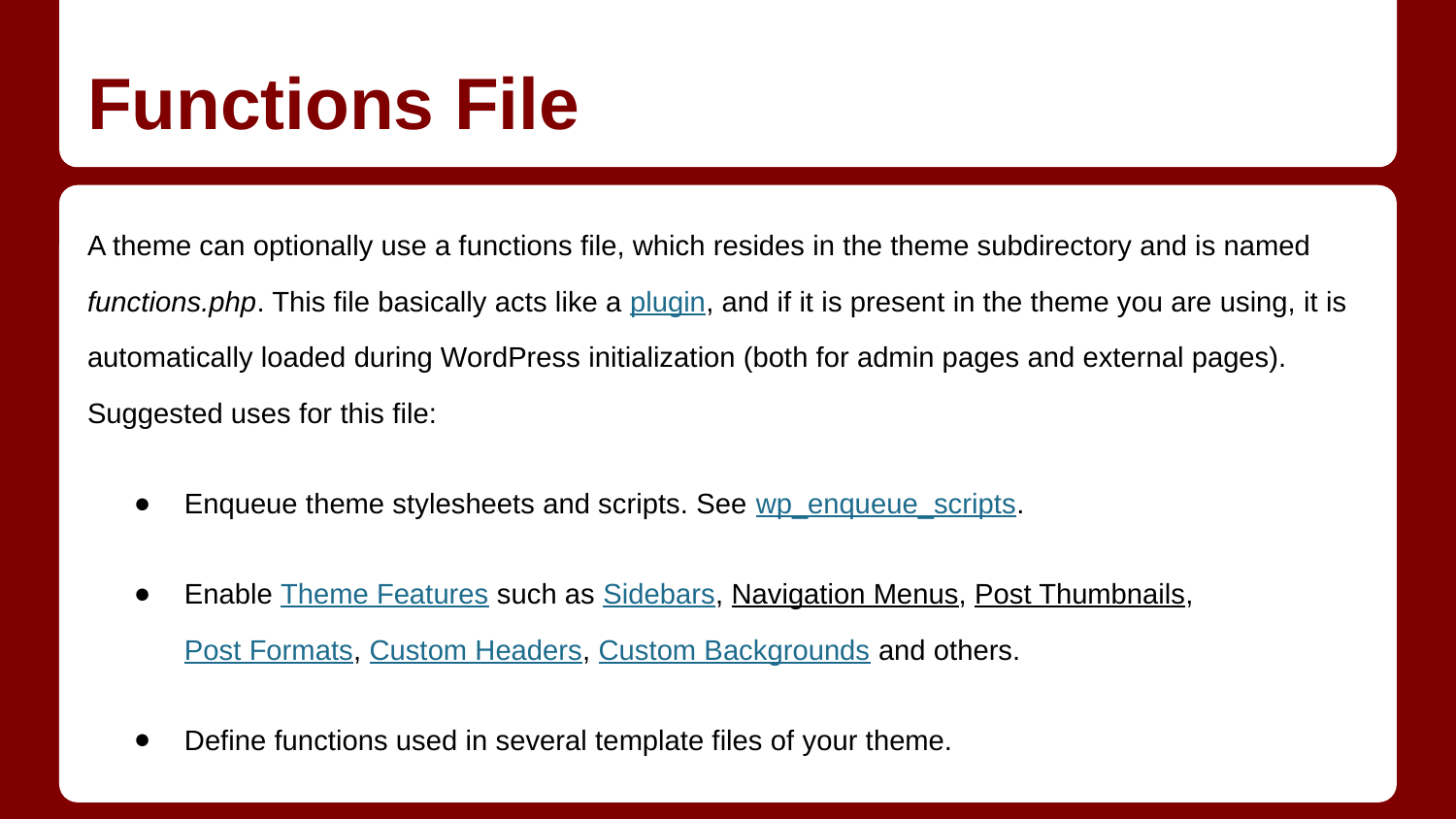

# Functions File
A theme can optionally use a functions file, which resides in the theme subdirectory and is named functions.php. This file basically acts like a plugin, and if it is present in the theme you are using, it is automatically loaded during WordPress initialization (both for admin pages and external pages). Suggested uses for this file:
Enqueue theme stylesheets and scripts. See wp_enqueue_scripts.
Enable Theme Features such as Sidebars, Navigation Menus, Post Thumbnails, Post Formats, Custom Headers, Custom Backgrounds and others.
Define functions used in several template files of your theme.
Set up an options menu, giving site owners options for colors, styles, and other aspects of your theme.